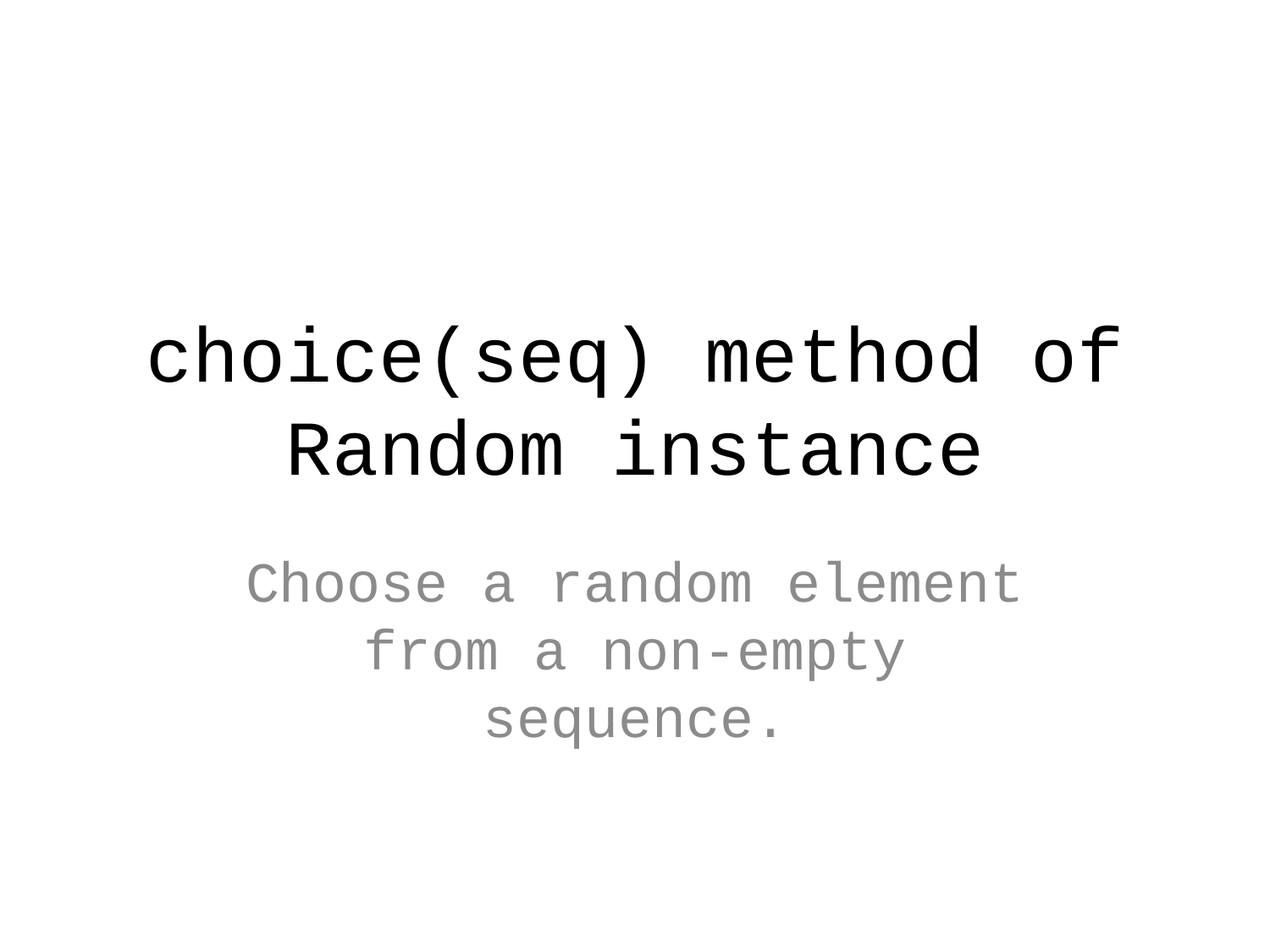

# choice(seq) method of Random instance
Choose a random element from a non-empty sequence.